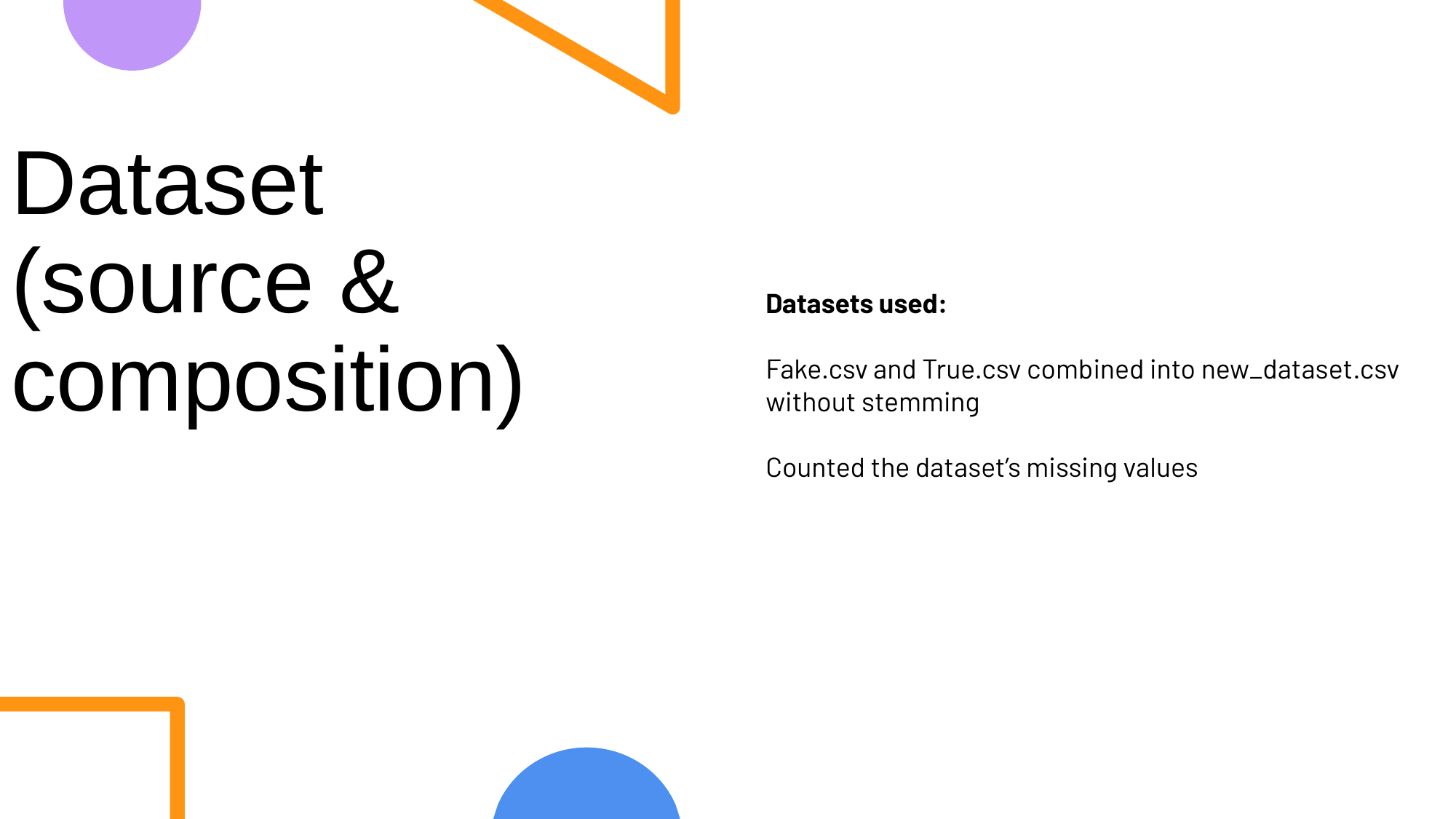

# Dataset (source & composition)
Datasets used:

Fake.csv and True.csv combined into new_dataset.csv without stemming

Counted the dataset’s missing values